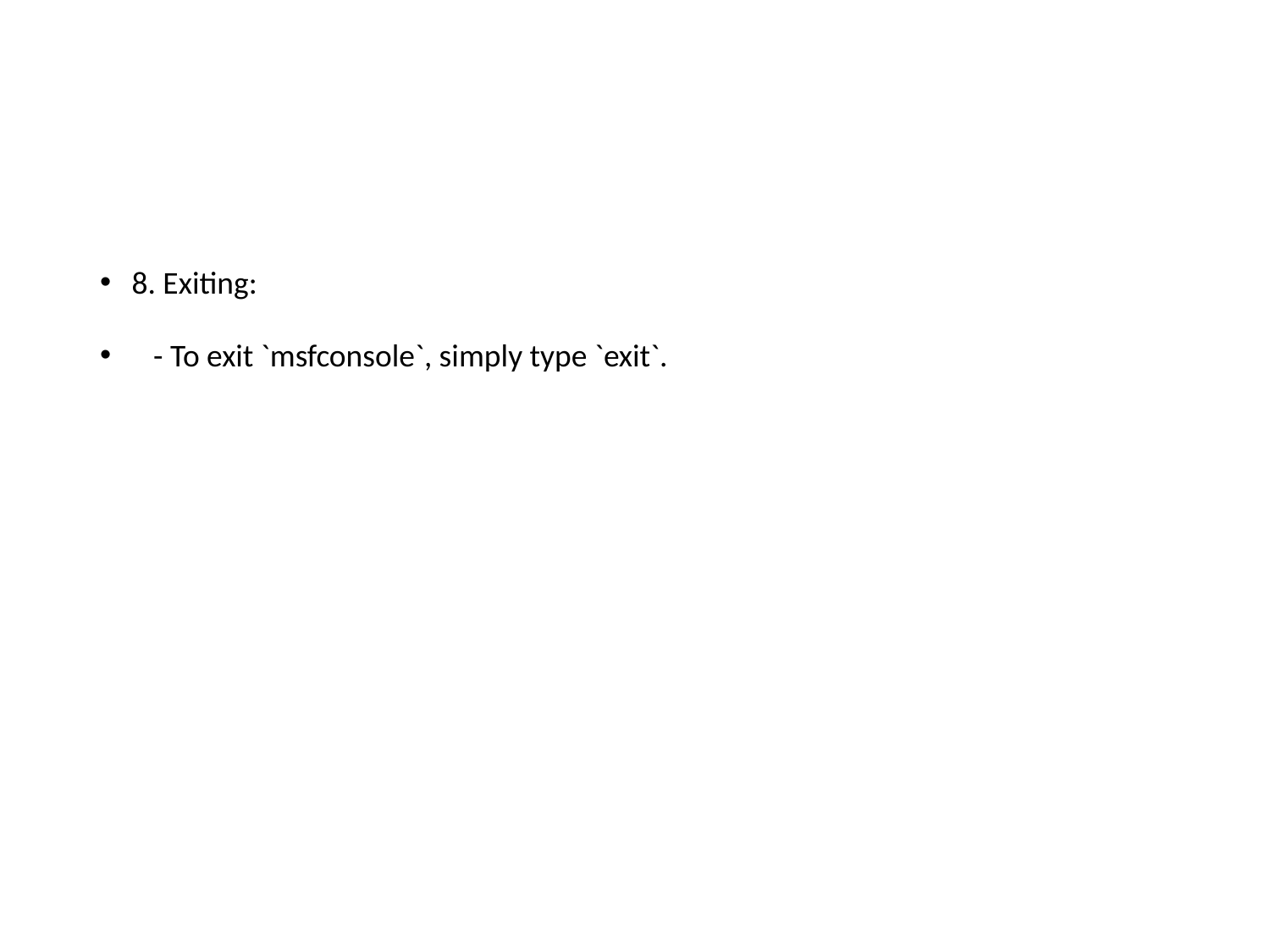

#
8. Exiting:
   - To exit `msfconsole`, simply type `exit`.